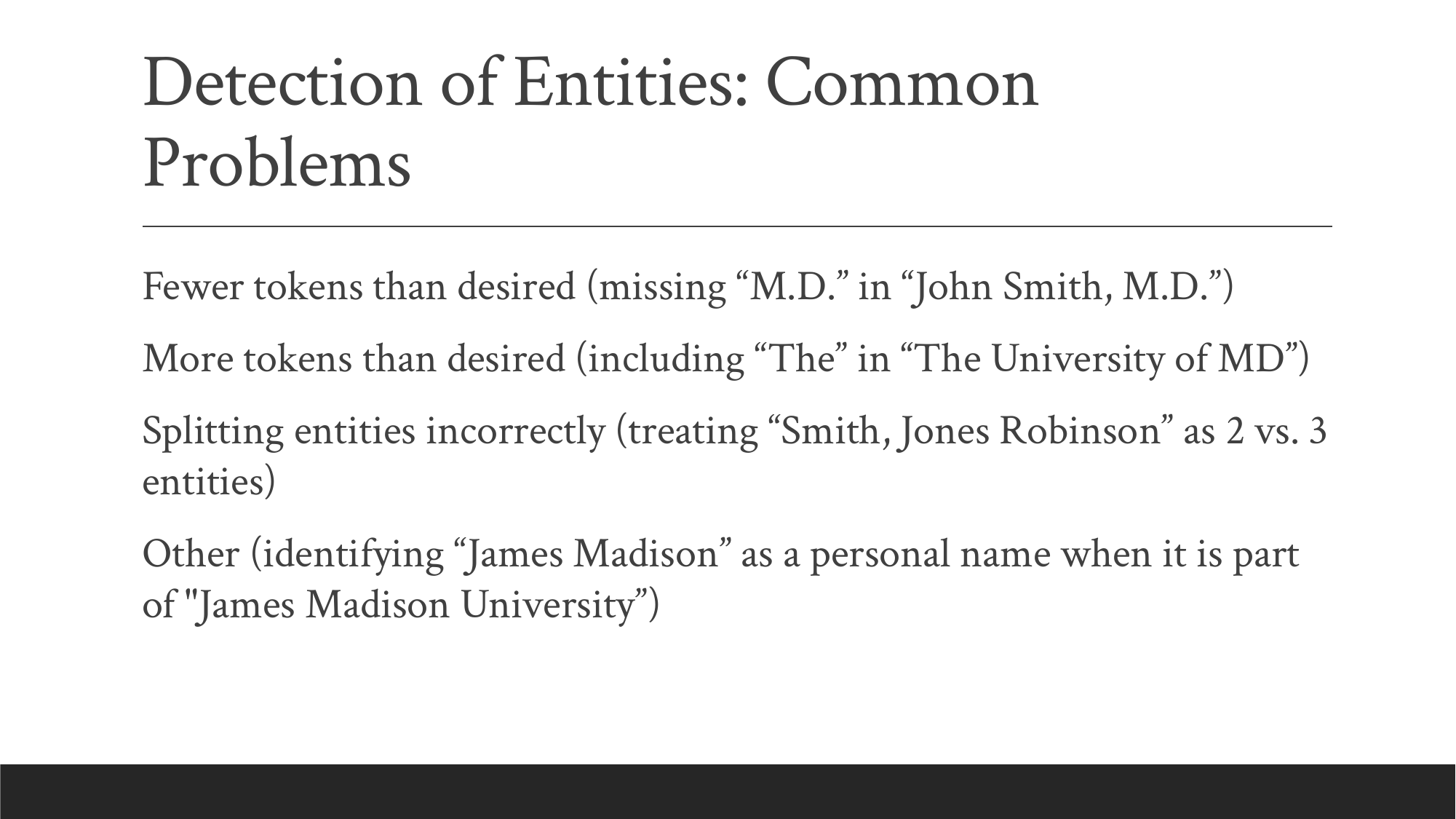

# Detection of Entities: Common Problems
Fewer tokens than desired (missing “M.D.” in “John Smith, M.D.”)
More tokens than desired (including “The” in “The University of MD”)
Splitting entities incorrectly (treating “Smith, Jones Robinson” as 2 vs. 3 entities)
Other (identifying “James Madison” as a personal name when it is part of "James Madison University”)